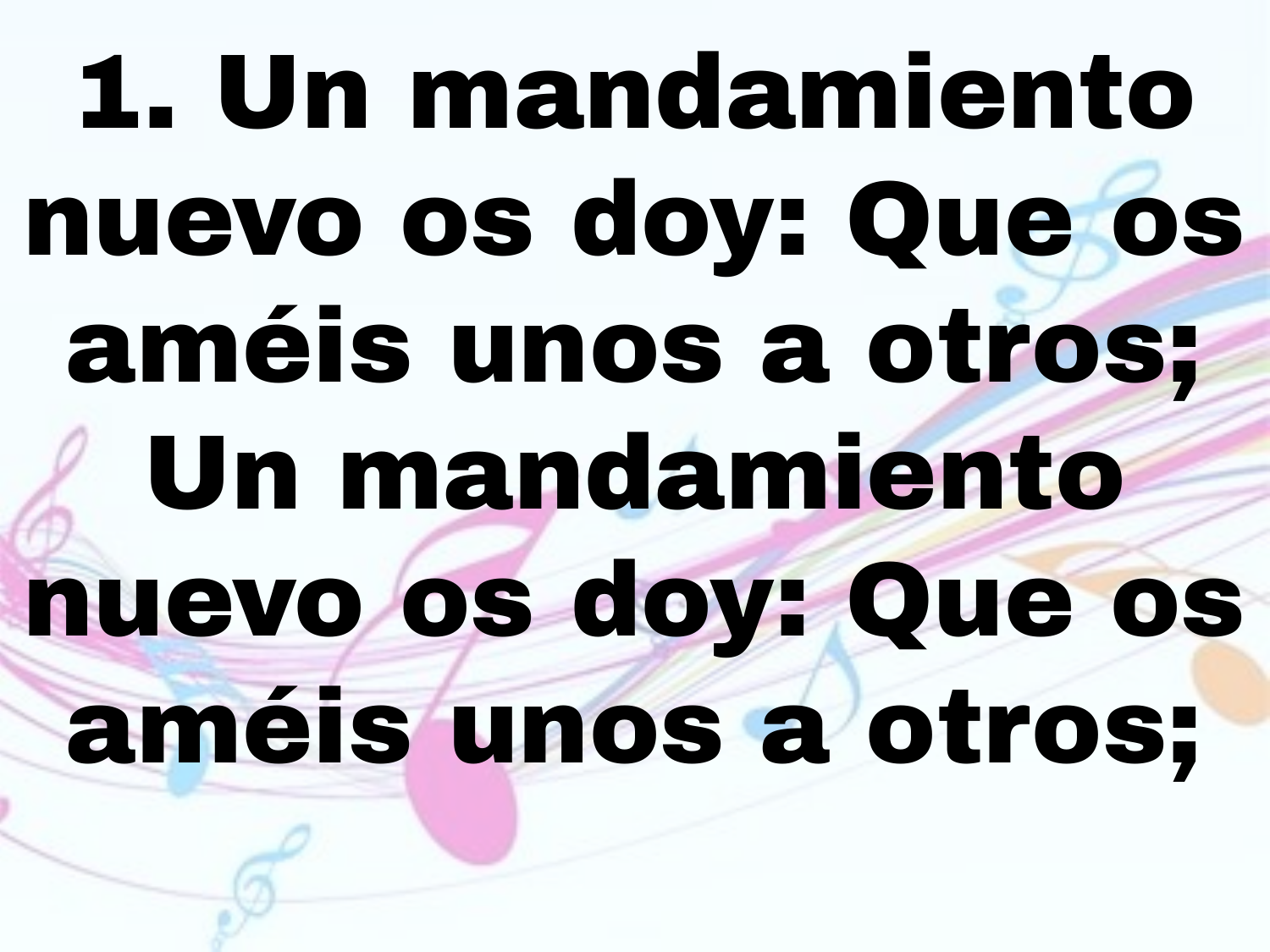

1. Un mandamiento nuevo os doy: Que os améis unos a otros; Un mandamiento nuevo os doy: Que os améis unos a otros;